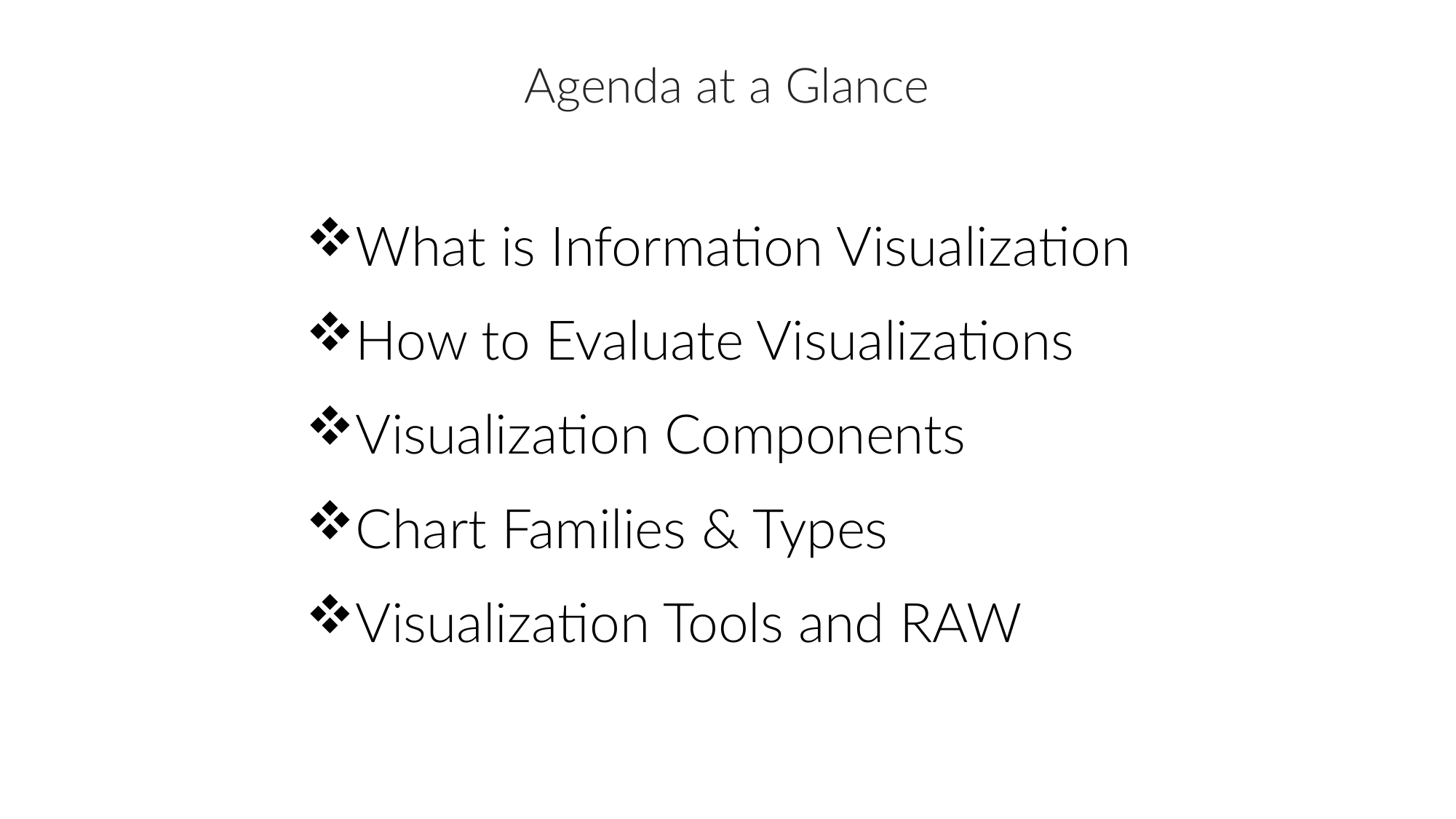

Agenda at a Glance
What is Information Visualization
How to Evaluate Visualizations
Visualization Components
Chart Families & Types
Visualization Tools and RAW